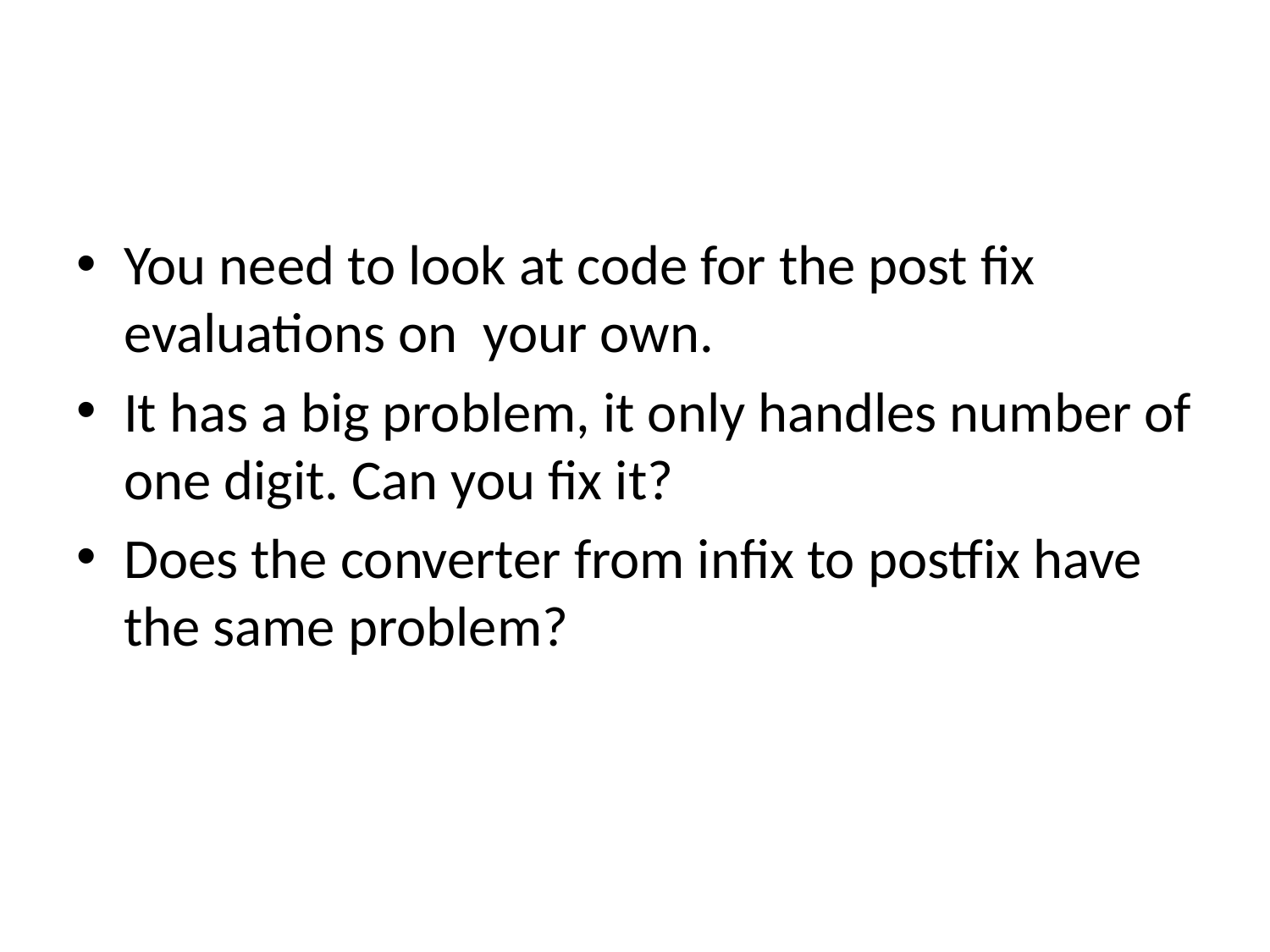

You need to look at code for the post fix evaluations on  your own.
It has a big problem, it only handles number of one digit. Can you fix it?
Does the converter from infix to postfix have the same problem?